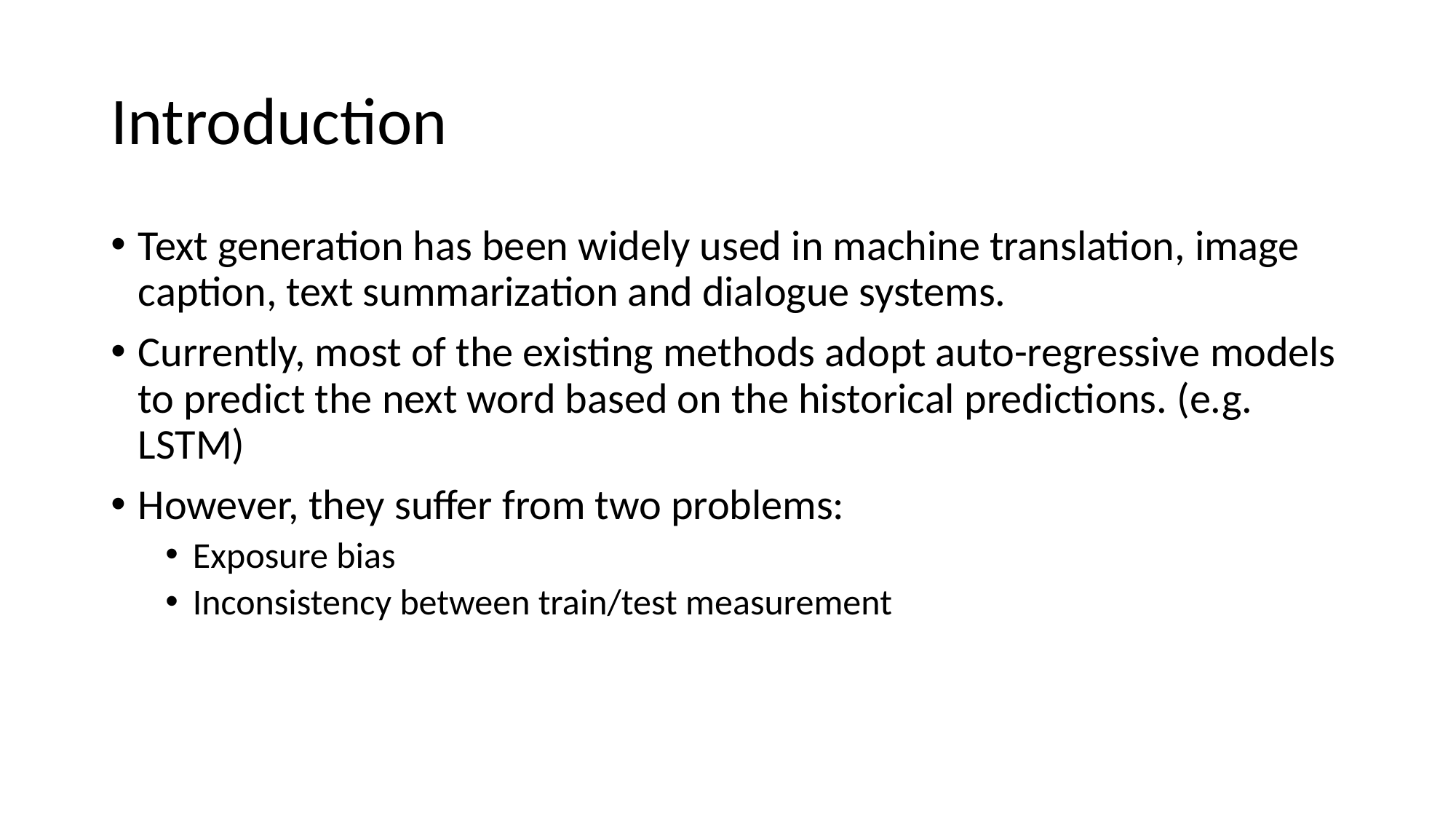

# Introduction
Text generation has been widely used in machine translation, image caption, text summarization and dialogue systems.
Currently, most of the existing methods adopt auto-regressive models to predict the next word based on the historical predictions. (e.g. LSTM)
However, they suffer from two problems:
Exposure bias
Inconsistency between train/test measurement